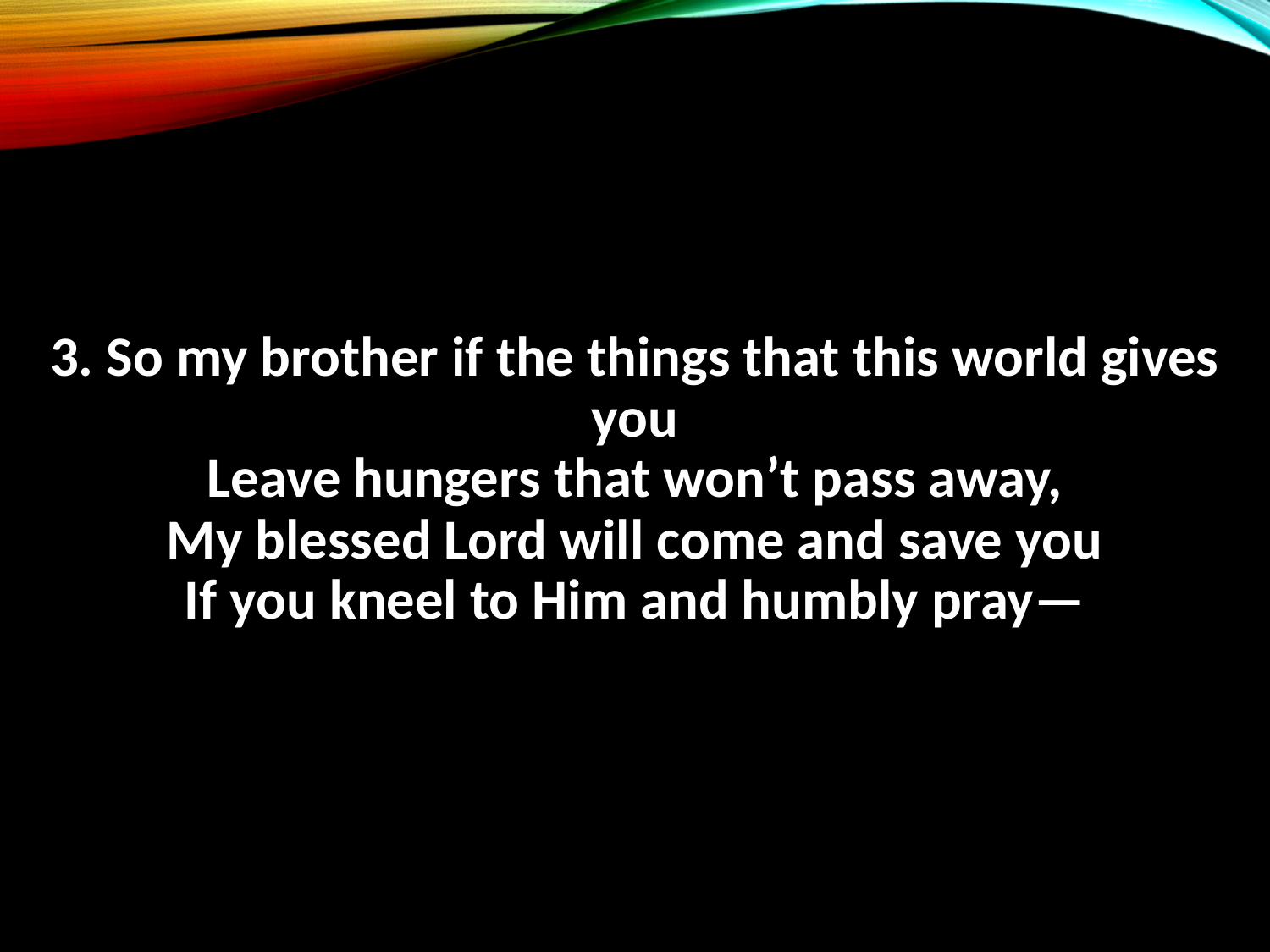

3. So my brother if the things that this world gives you
Leave hungers that won’t pass away,
My blessed Lord will come and save you
If you kneel to Him and humbly pray—